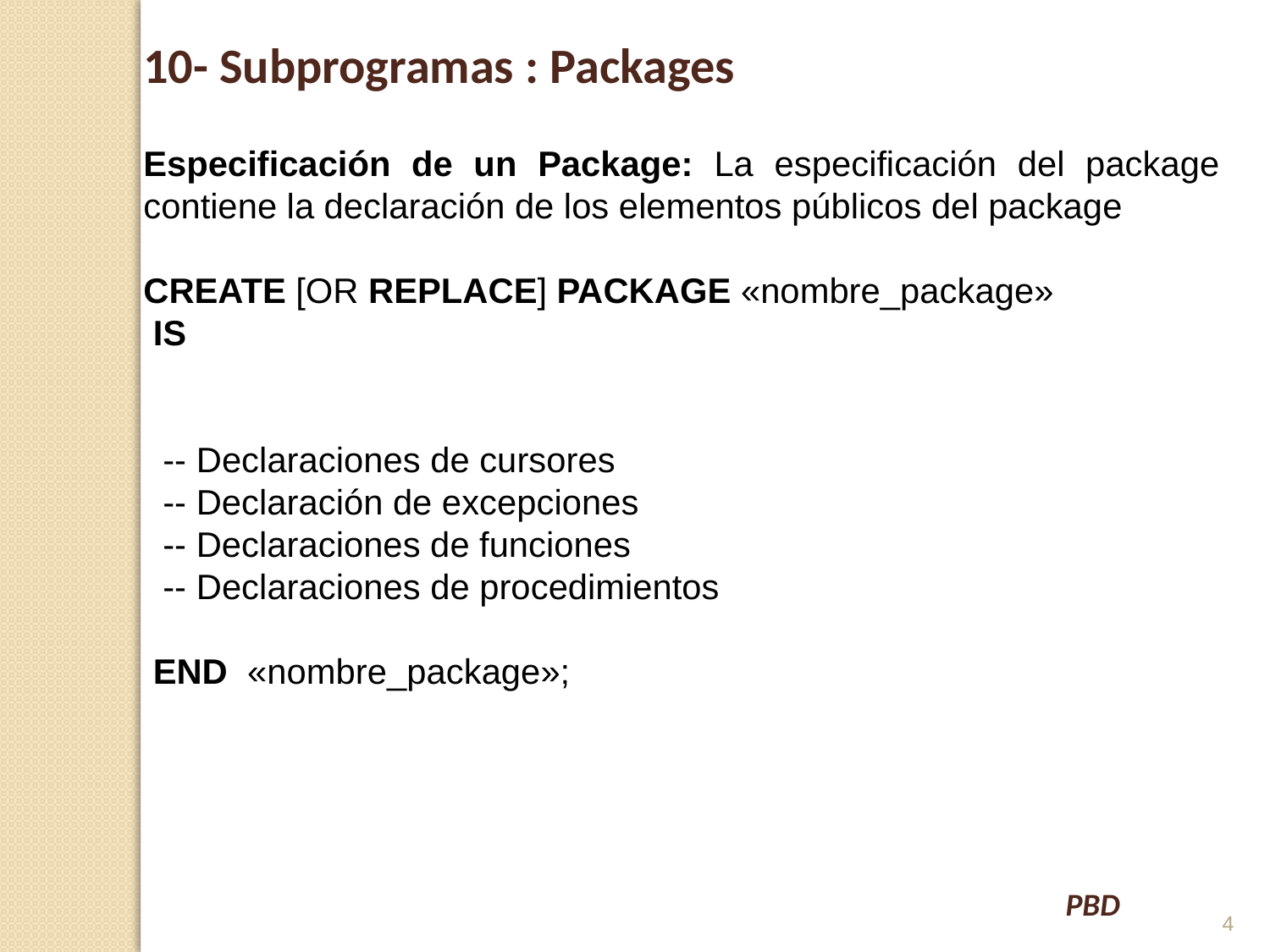

10- Subprogramas : Packages
Especificación de un Package: La especificación del package contiene la declaración de los elementos públicos del package

CREATE [OR REPLACE] PACKAGE «nombre_package»
 IS
  
  -- Declaraciones de cursores
  -- Declaración de excepciones
  -- Declaraciones de funciones
  -- Declaraciones de procedimientos
 END  «nombre_package»;

4
PBD